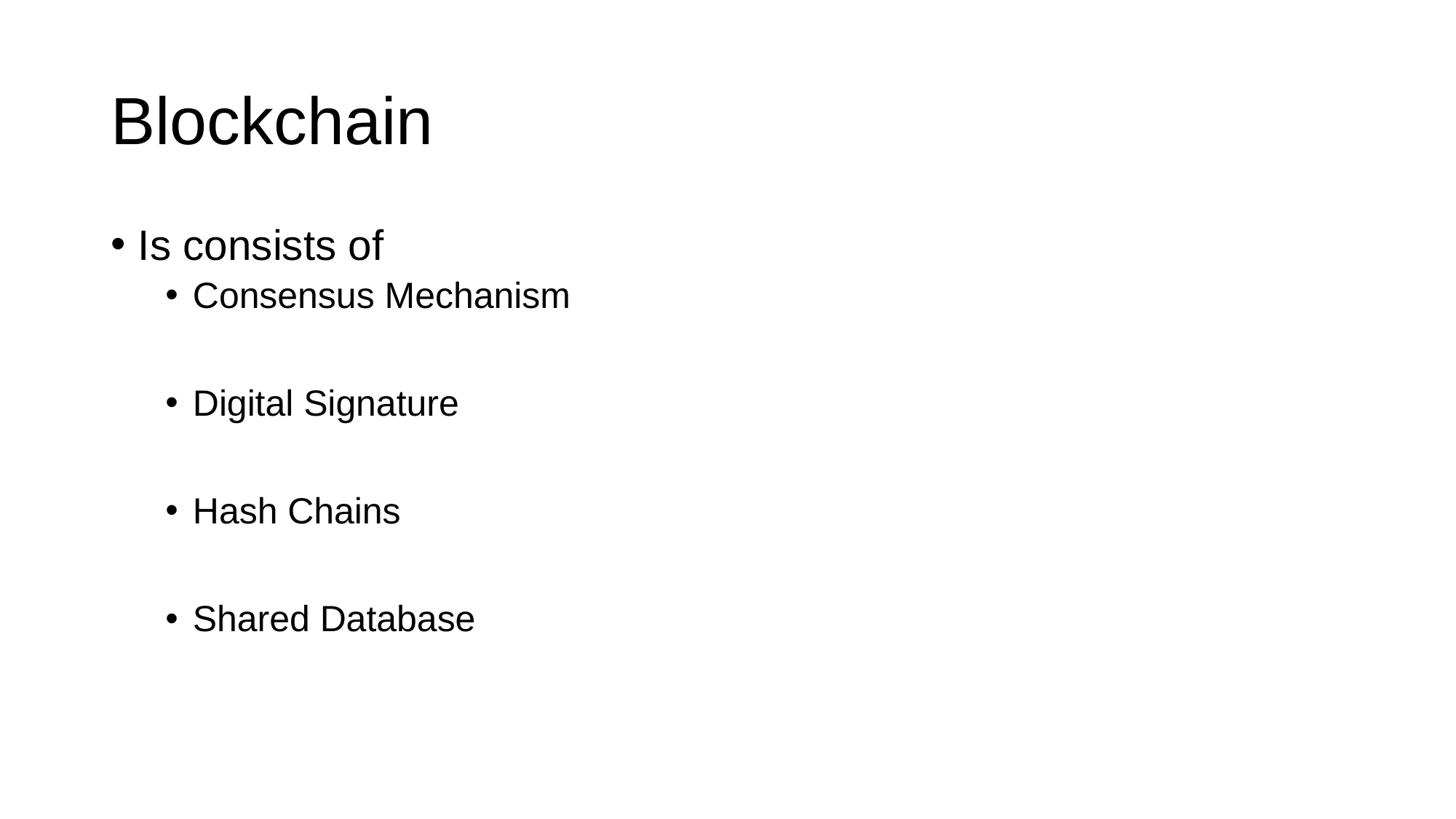

# Blockchain
Is consists of
Consensus Mechanism

Digital Signature

Hash Chains

Shared Database